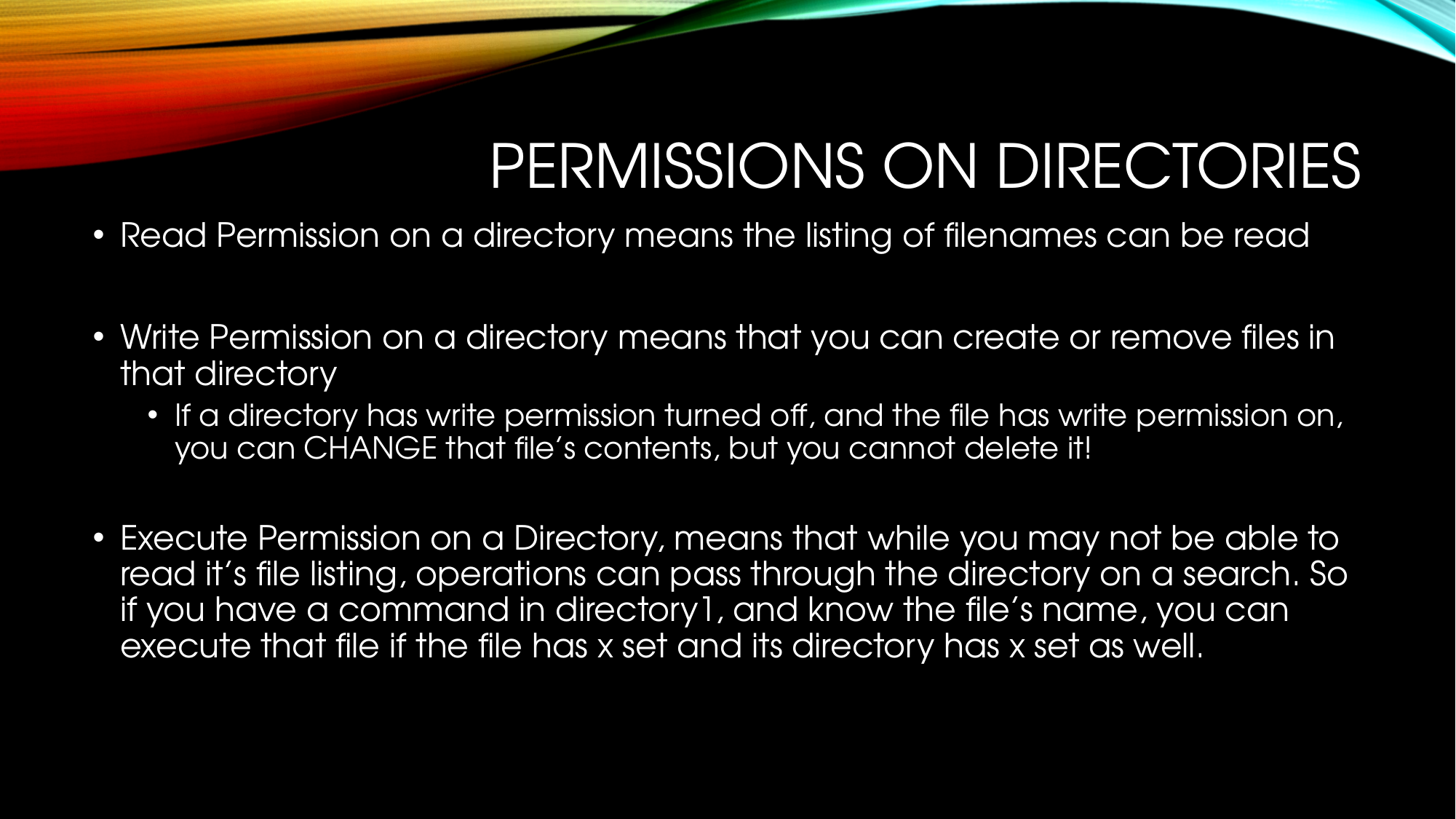

# Permissions on Directories
Read Permission on a directory means the listing of filenames can be read

Write Permission on a directory means that you can create or remove files in that directory
If a directory has write permission turned off, and the file has write permission on, you can CHANGE that file’s contents, but you cannot delete it!

Execute Permission on a Directory, means that while you may not be able to read it’s file listing, operations can pass through the directory on a search. So if you have a command in directory1, and know the file’s name, you can execute that file if the file has x set and its directory has x set as well.